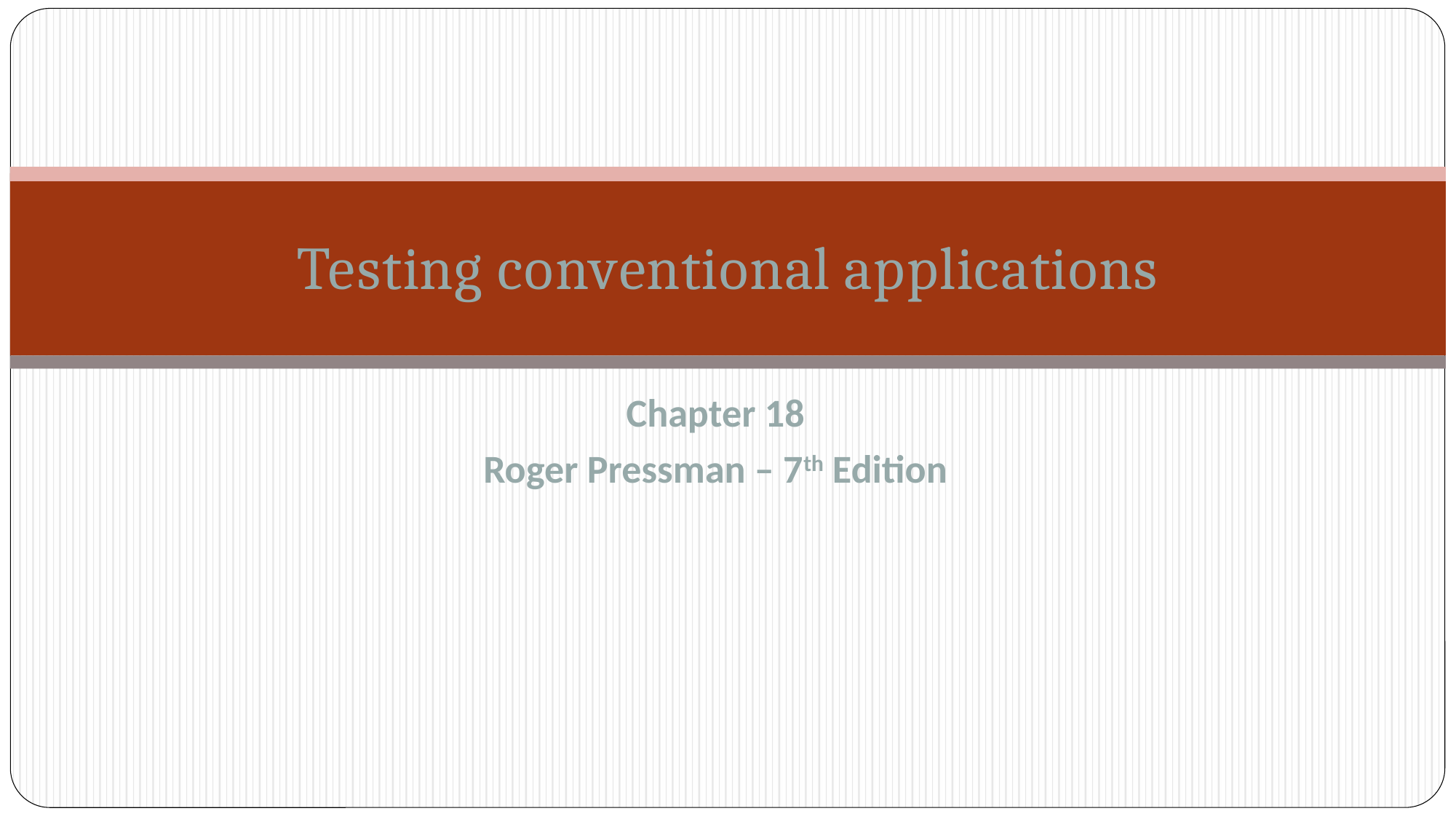

# Testing conventional applications
Chapter 18
Roger Pressman – 7th Edition